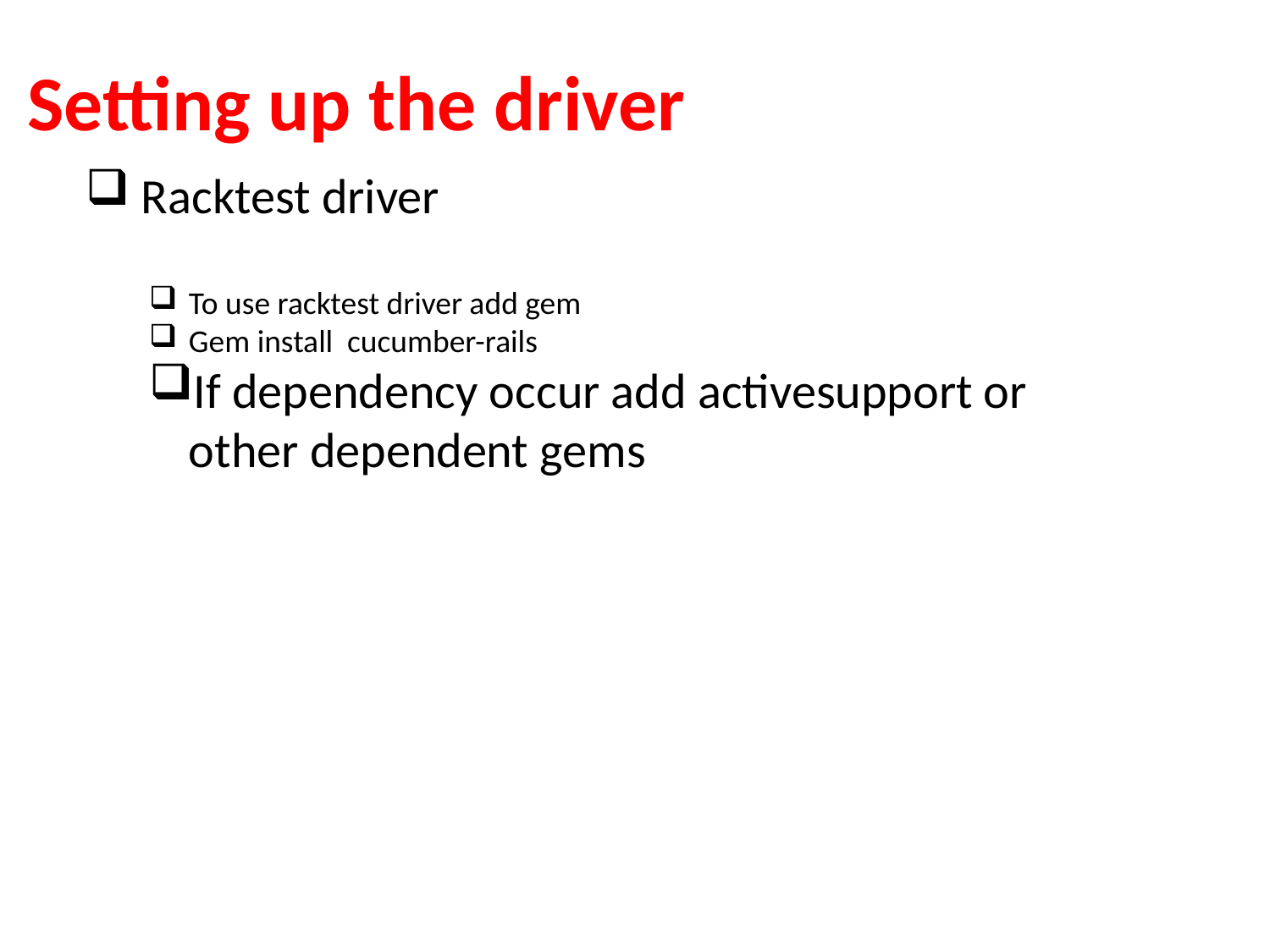

# Setting up the driver
 Racktest driver

To use racktest driver add gem
Gem install  cucumber-rails
If dependency occur add activesupport or other dependent gems